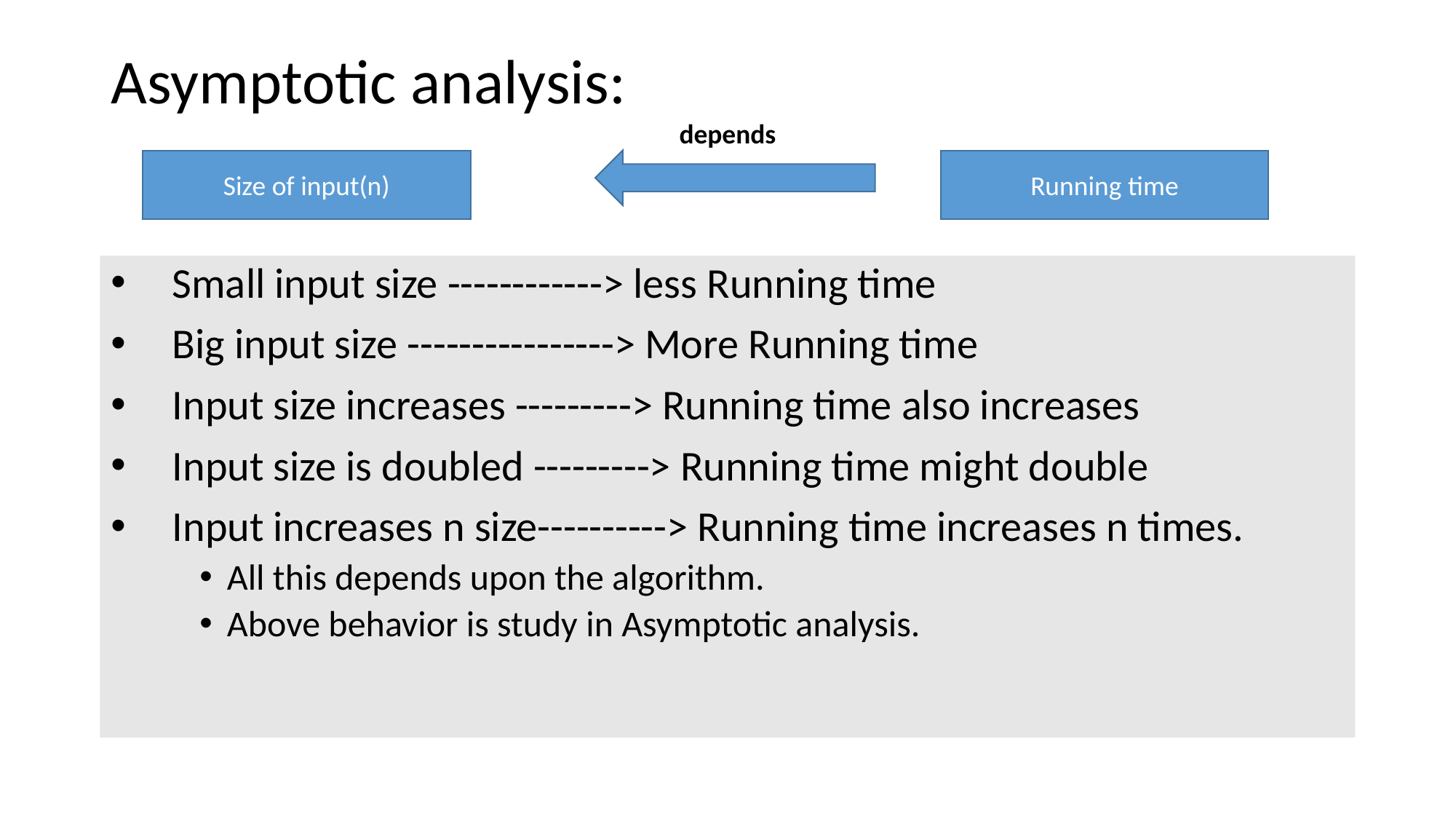

# Asymptotic analysis:
depends

Size of input(n)
Running time
Small input size ------------> less Running time
Big input size ----------------> More Running time
Input size increases ---------> Running time also increases
Input size is doubled ---------> Running time might double
Input increases n size----------> Running time increases n times.
All this depends upon the algorithm.
Above behavior is study in Asymptotic analysis.